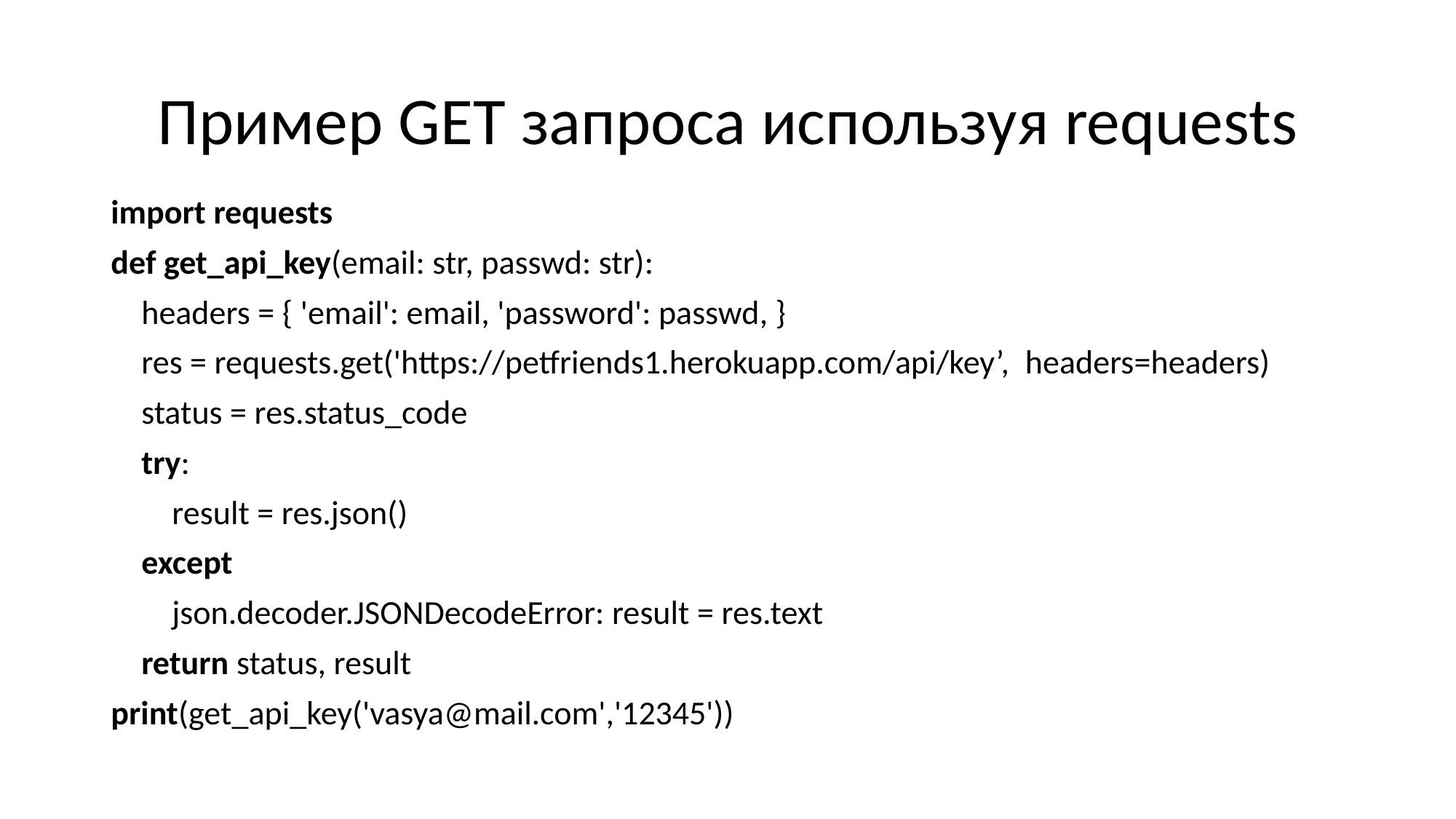

# Пример GET запроса используя requests
import requests
def get_api_key(email: str, passwd: str):
    headers = { 'email': email, 'password': passwd, }
    res = requests.get('https://petfriends1.herokuapp.com/api/key’,  headers=headers)
    status = res.status_code
    try:
        result = res.json()
    except
        json.decoder.JSONDecodeError: result = res.text
    return status, result
print(get_api_key('vasya@mail.com','12345'))